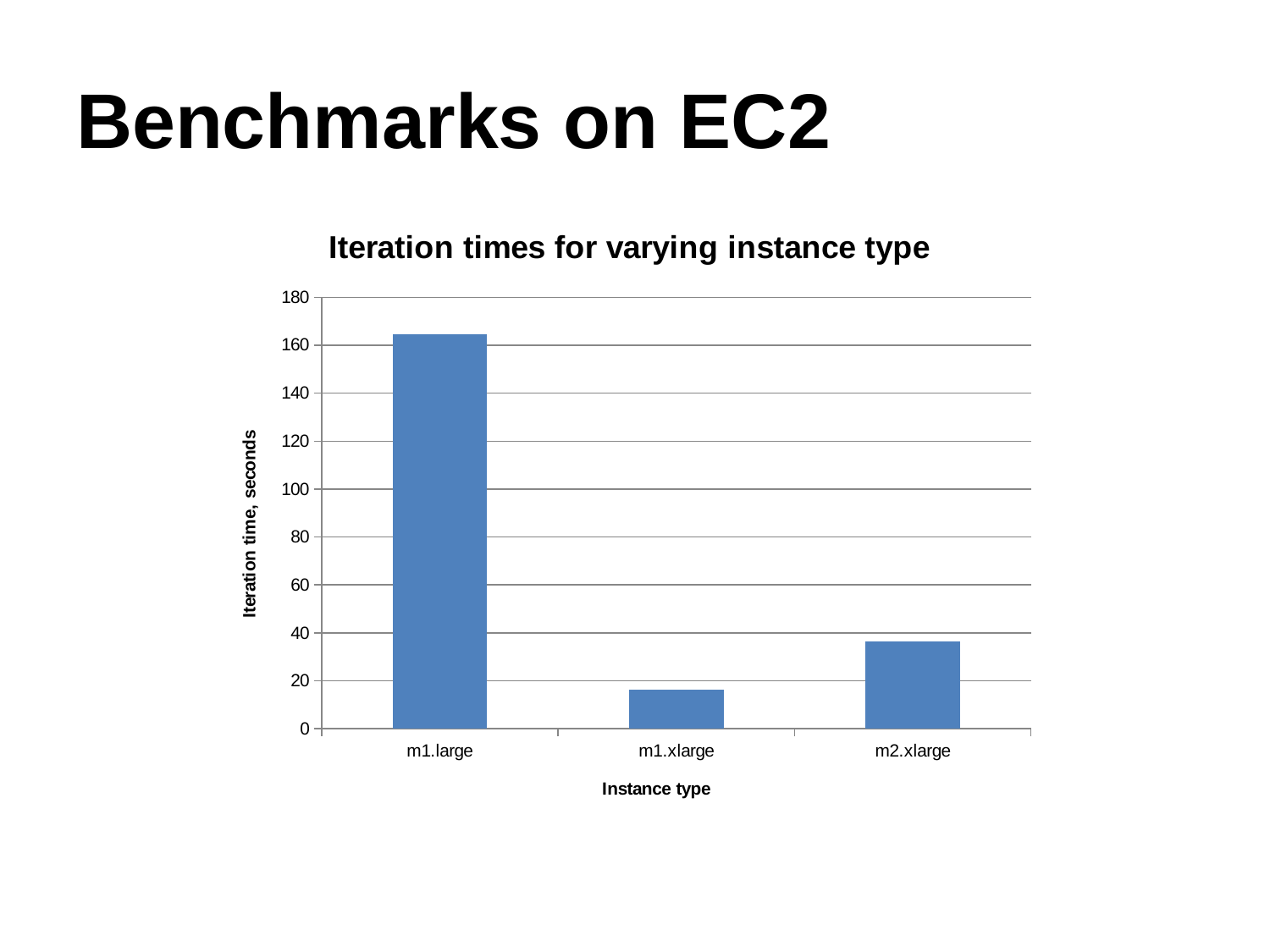

# Benchmarks on EC2

### Chart: Iteration times for varying instance type

| Category |  |
|---|---|
| m1.large | 164.65614179333332 |
| m1.xlarge | 16.207884845 |
| m2.xlarge | 36.45168549666667 |